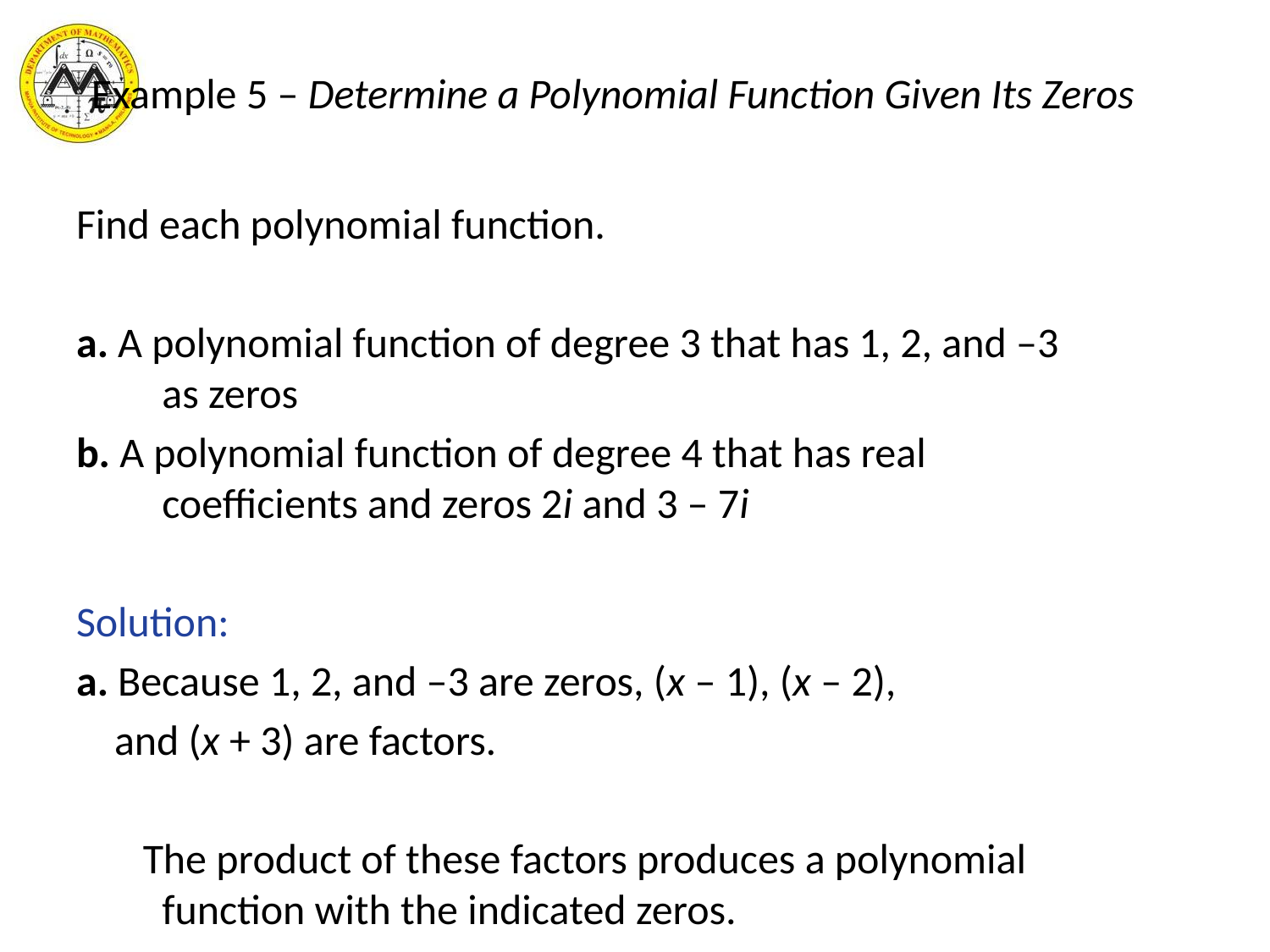

# Example 5 – Determine a Polynomial Function Given Its Zeros
Find each polynomial function.

a. A polynomial function of degree 3 that has 1, 2, and –3
    as zeros
b. A polynomial function of degree 4 that has real
    coefficients and zeros 2i and 3 – 7i

Solution:
a. Because 1, 2, and –3 are zeros, (x – 1), (x – 2),
    and (x + 3) are factors.

       The product of these factors produces a polynomial
    function with the indicated zeros.